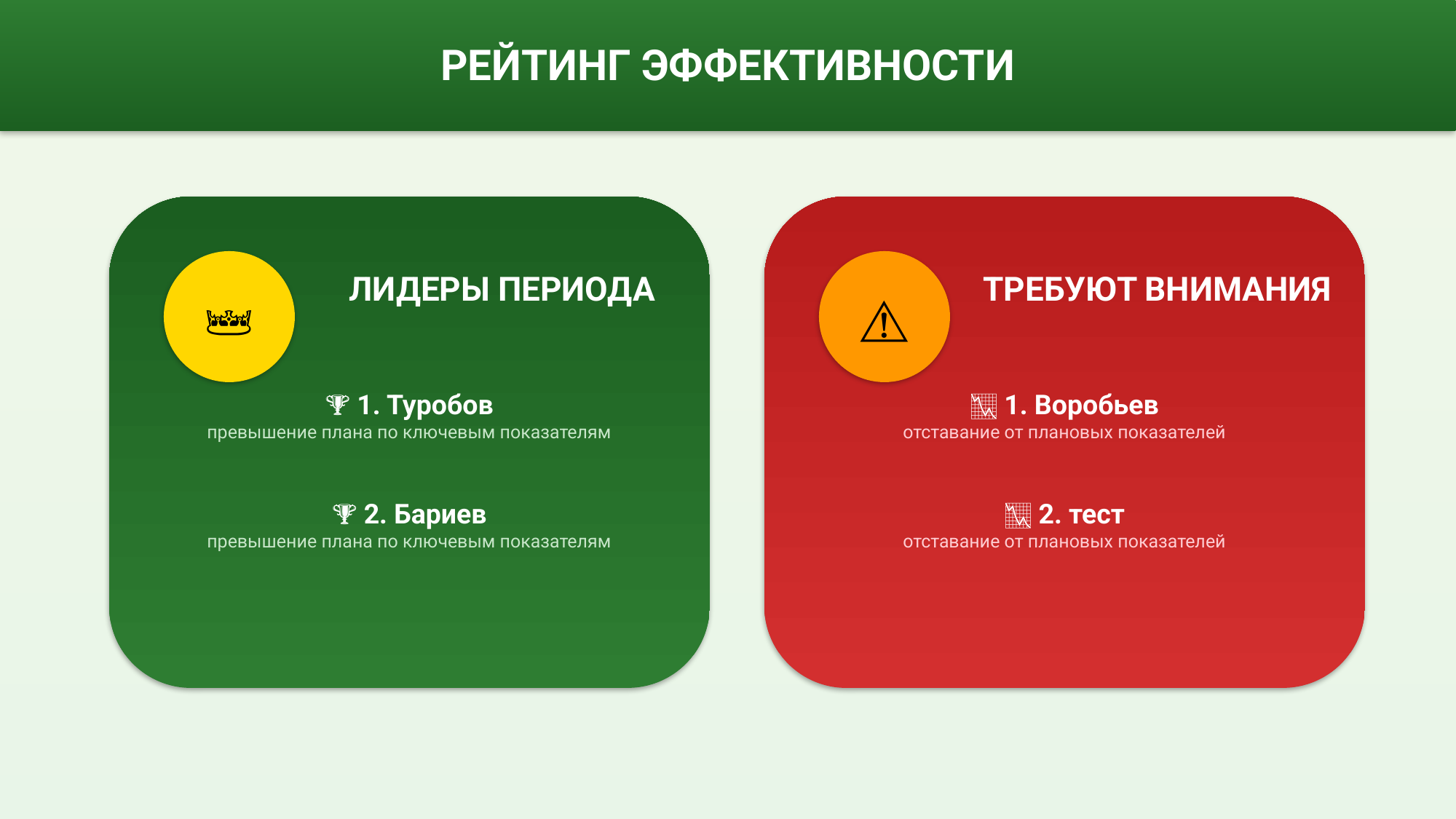

РЕЙТИНГ ЭФФЕКТИВНОСТИ

ЛИДЕРЫ ПЕРИОДА
ТРЕБУЮТ ВНИМАНИЯ
👑
⚠️
🏆 1. Туробов
📉 1. Воробьев
превышение плана по ключевым показателям
отставание от плановых показателей
🏆 2. Бариев
📉 2. тест
превышение плана по ключевым показателям
отставание от плановых показателей